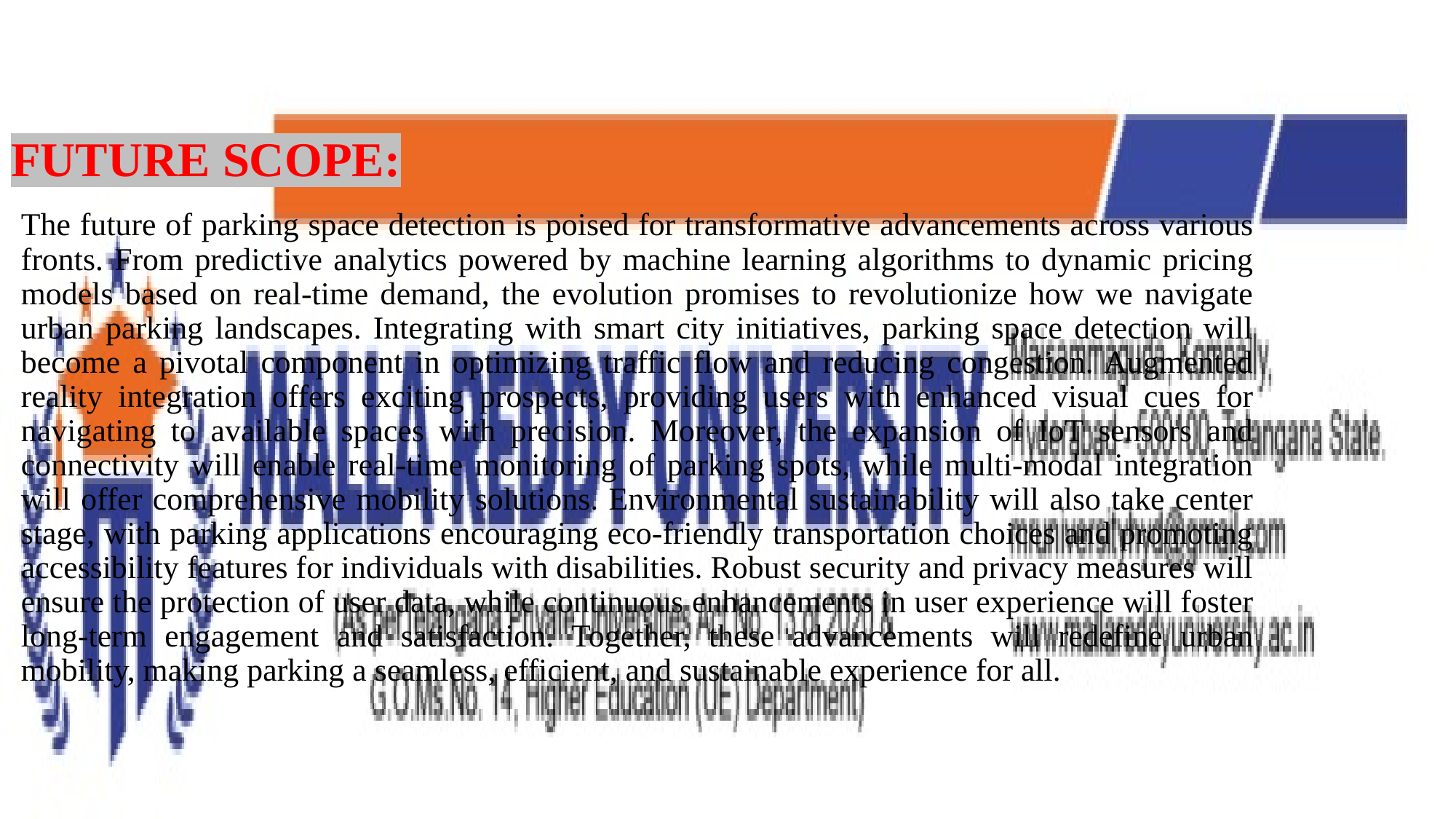

# FUTURE SCOPE:
The future of parking space detection is poised for transformative advancements across various fronts. From predictive analytics powered by machine learning algorithms to dynamic pricing models based on real-time demand, the evolution promises to revolutionize how we navigate urban parking landscapes. Integrating with smart city initiatives, parking space detection will become a pivotal component in optimizing traffic flow and reducing congestion. Augmented reality integration offers exciting prospects, providing users with enhanced visual cues for navigating to available spaces with precision. Moreover, the expansion of IoT sensors and connectivity will enable real-time monitoring of parking spots, while multi-modal integration will offer comprehensive mobility solutions. Environmental sustainability will also take center stage, with parking applications encouraging eco-friendly transportation choices and promoting accessibility features for individuals with disabilities. Robust security and privacy measures will ensure the protection of user data, while continuous enhancements in user experience will foster long-term engagement and satisfaction. Together, these advancements will redefine urban mobility, making parking a seamless, efficient, and sustainable experience for all.